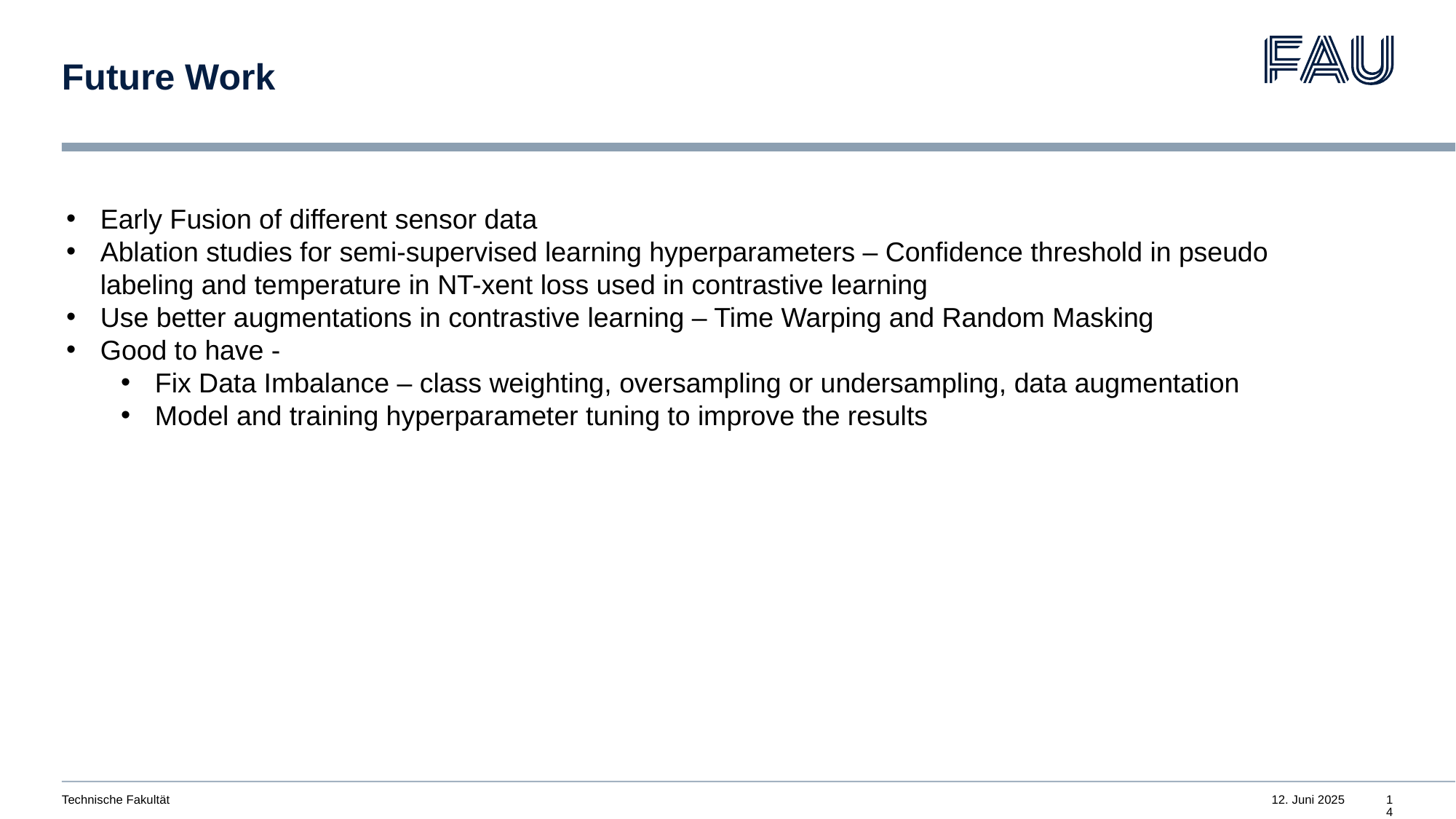

# Future Work
Early Fusion of different sensor data
Ablation studies for semi-supervised learning hyperparameters – Confidence threshold in pseudo labeling and temperature in NT-xent loss used in contrastive learning
Use better augmentations in contrastive learning – Time Warping and Random Masking
Good to have -
Fix Data Imbalance – class weighting, oversampling or undersampling, data augmentation
Model and training hyperparameter tuning to improve the results

Technische Fakultät
12. Juni 2025
14